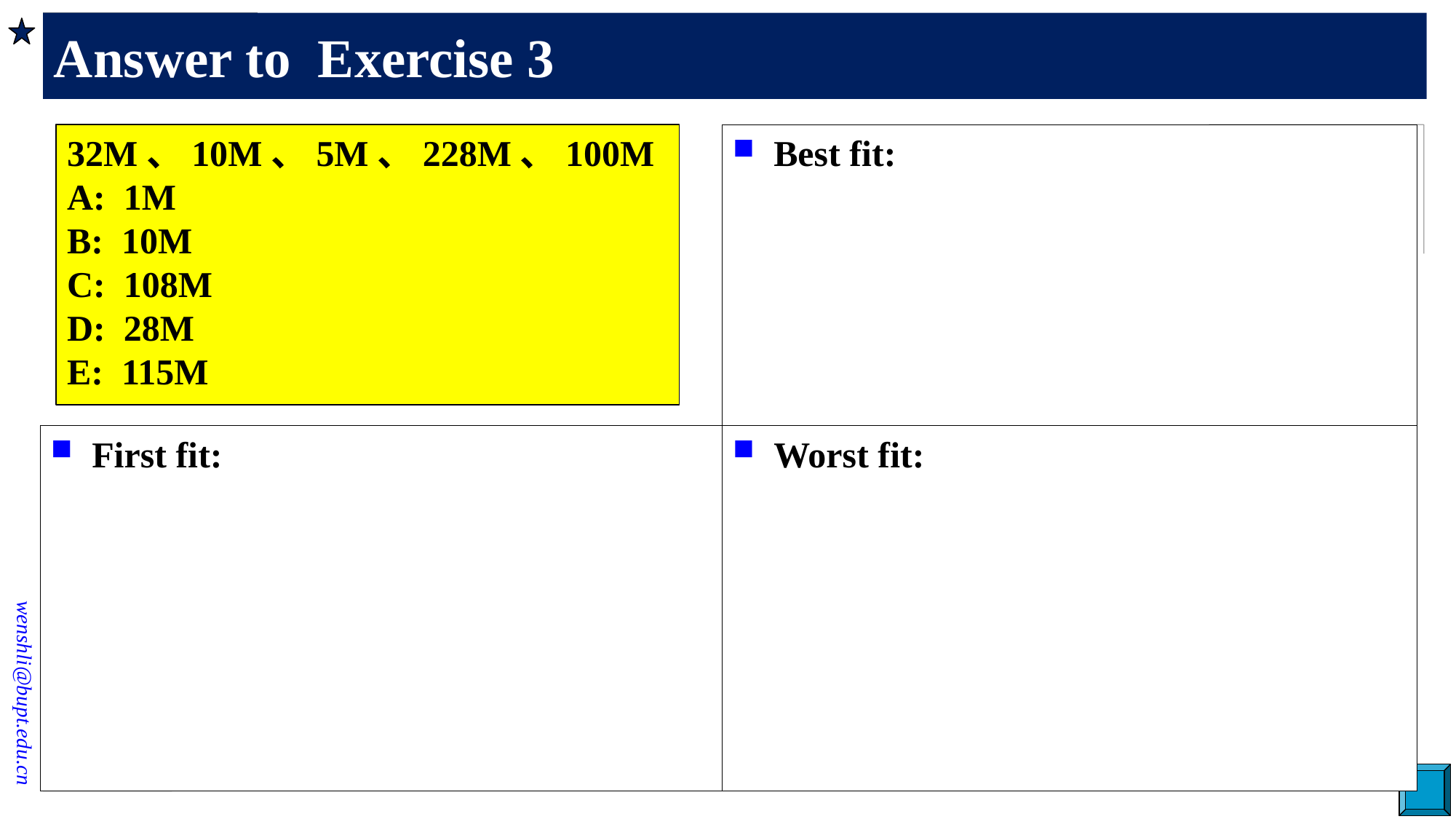

# Answer to  Exercise 3
Best fit:
32M、10M、5M、228M、100M
A:  1M
B:  10M
C:  108M
D:  28M
E:  115M
First fit:

Worst fit:

45